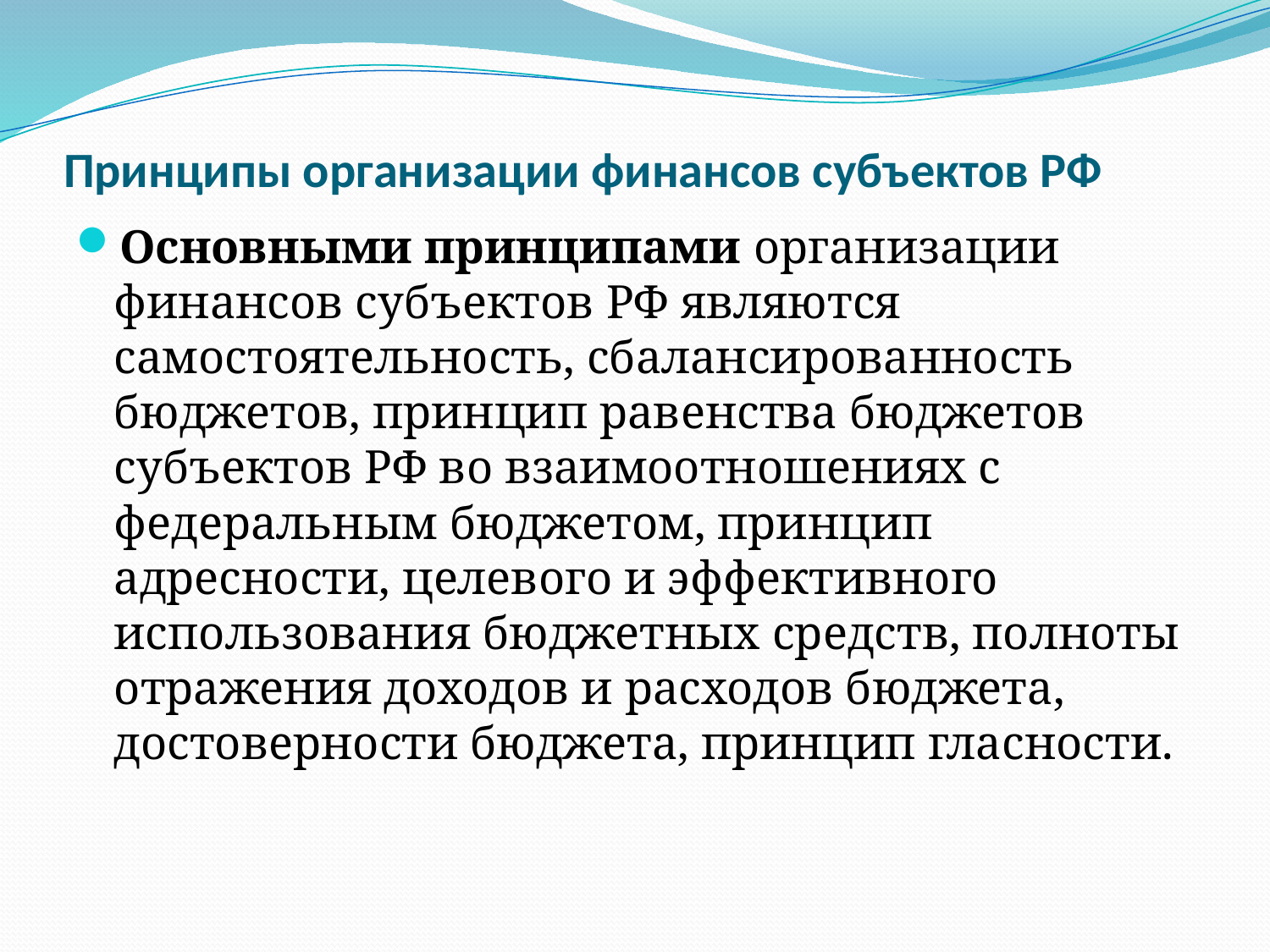

# Принципы организации финансов субъектов РФ
Основными принципами организации финансов субъектов РФ являются самостоятельность, сбалансированность бюджетов, принцип равенства бюджетов субъектов РФ во взаимоотношениях с федеральным бюджетом, принцип адресности, целевого и эффективного использования бюджетных средств, полноты отражения доходов и расходов бюджета, достоверности бюджета, принцип гласности.